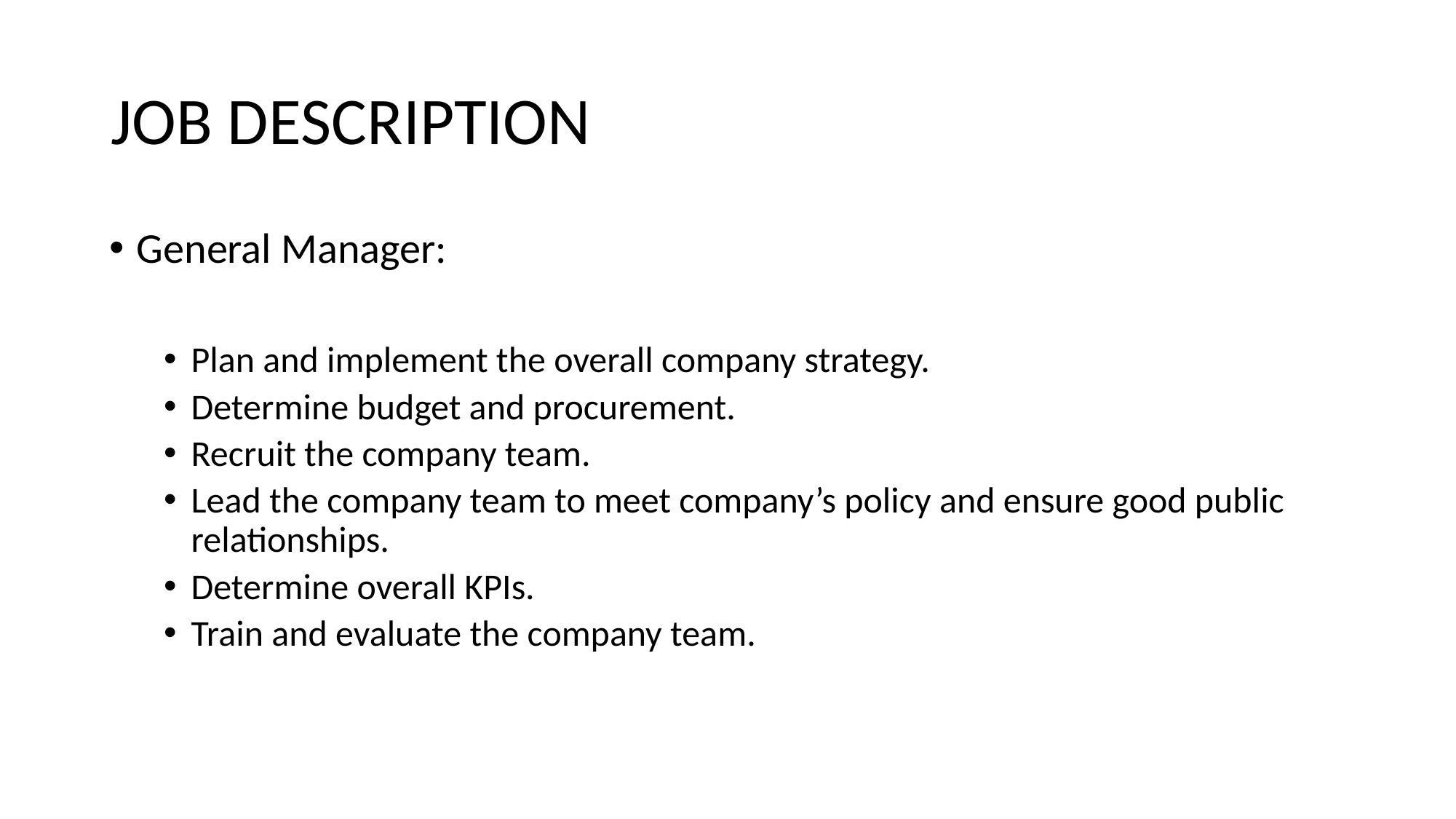

# JOB DESCRIPTION
General Manager:

Plan and implement the overall company strategy.
Determine budget and procurement.
Recruit the company team.
Lead the company team to meet company’s policy and ensure good public relationships.
Determine overall KPIs.
Train and evaluate the company team.